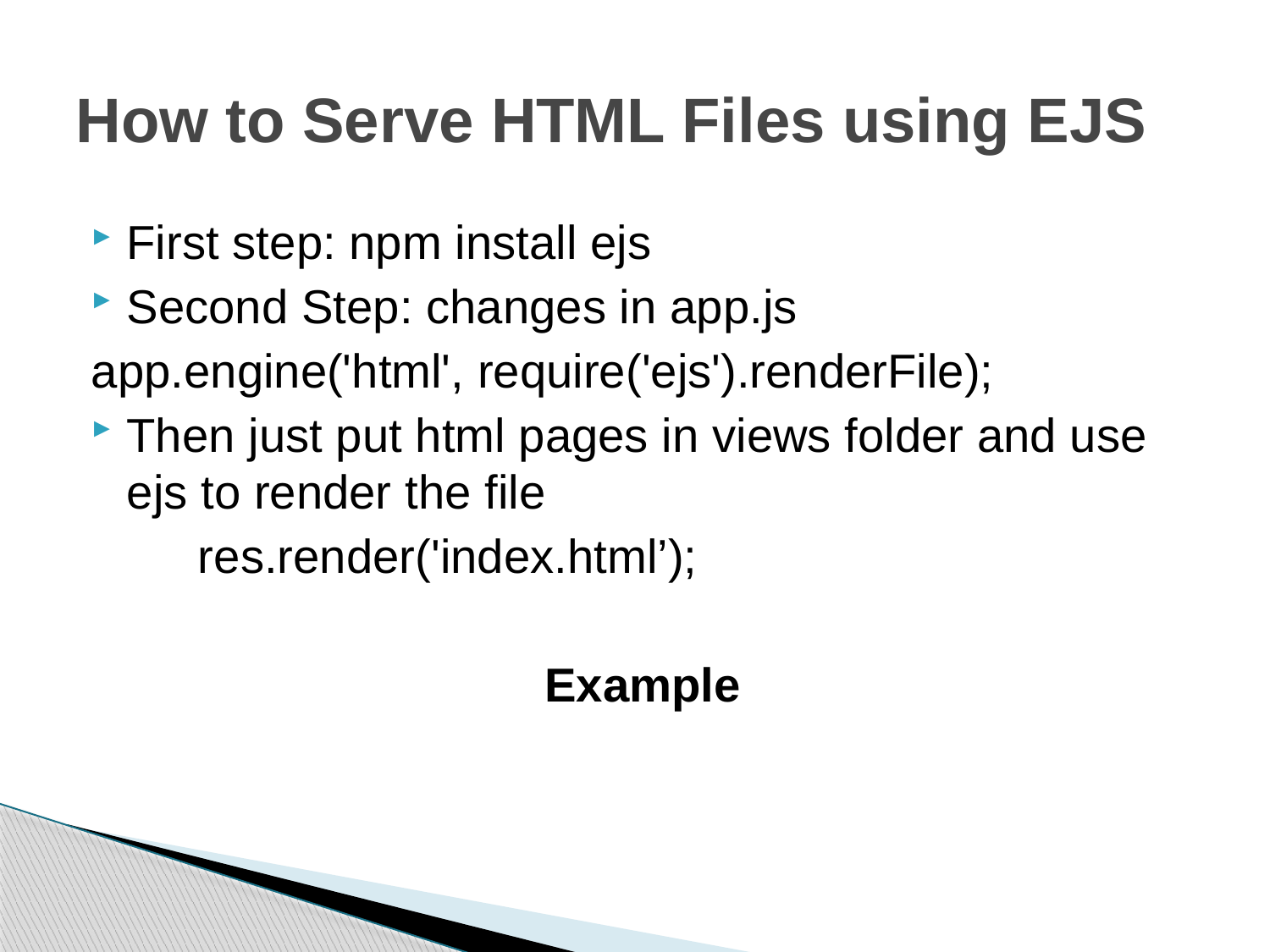

# How to Serve HTML Files using EJS
First step: npm install ejs
Second Step: changes in app.js
app.engine('html', require('ejs').renderFile);
Then just put html pages in views folder and use ejs to render the file
        res.render('index.html’);

Example